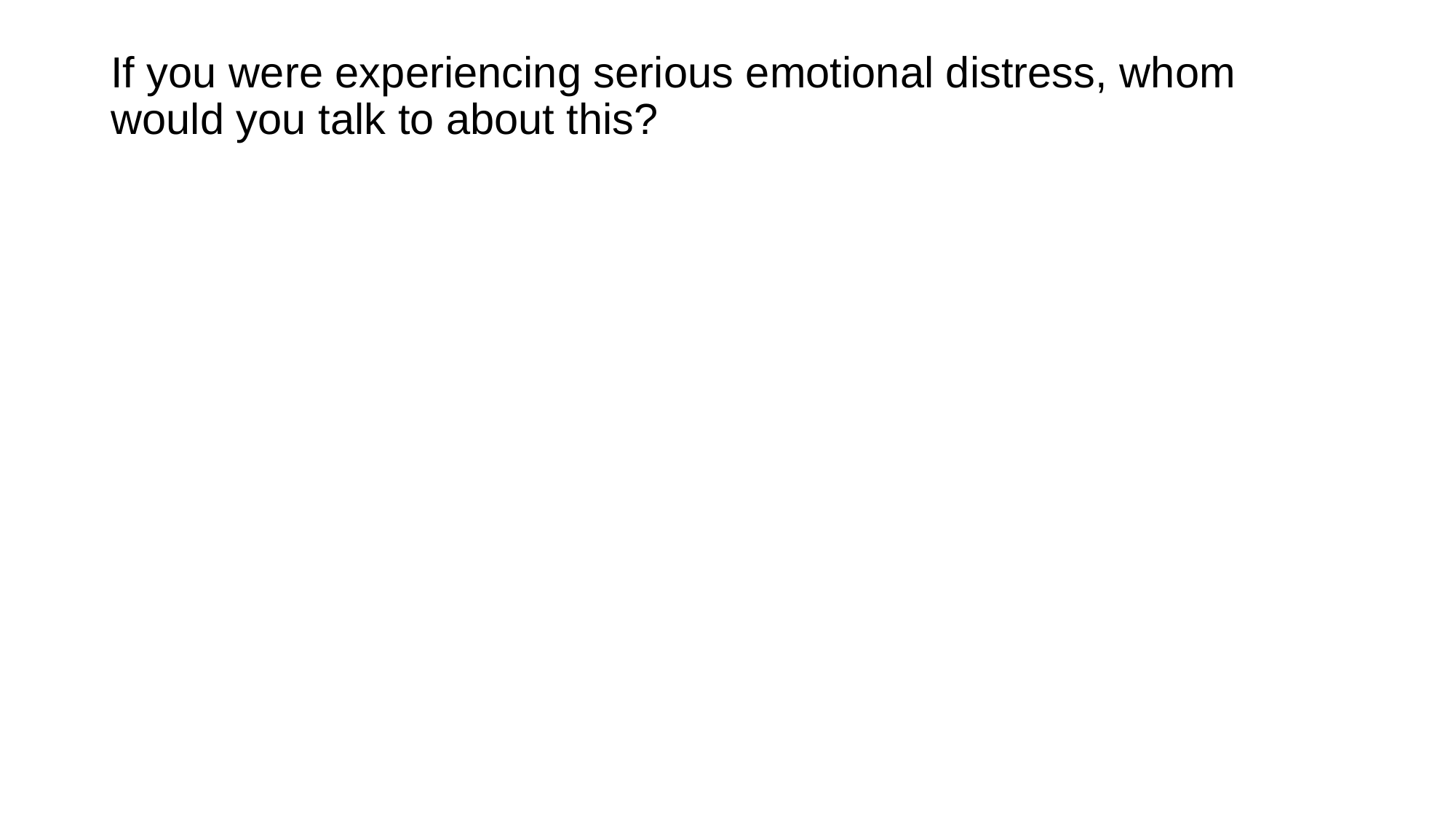

# If you were experiencing serious emotional distress, whom would you talk to about this?